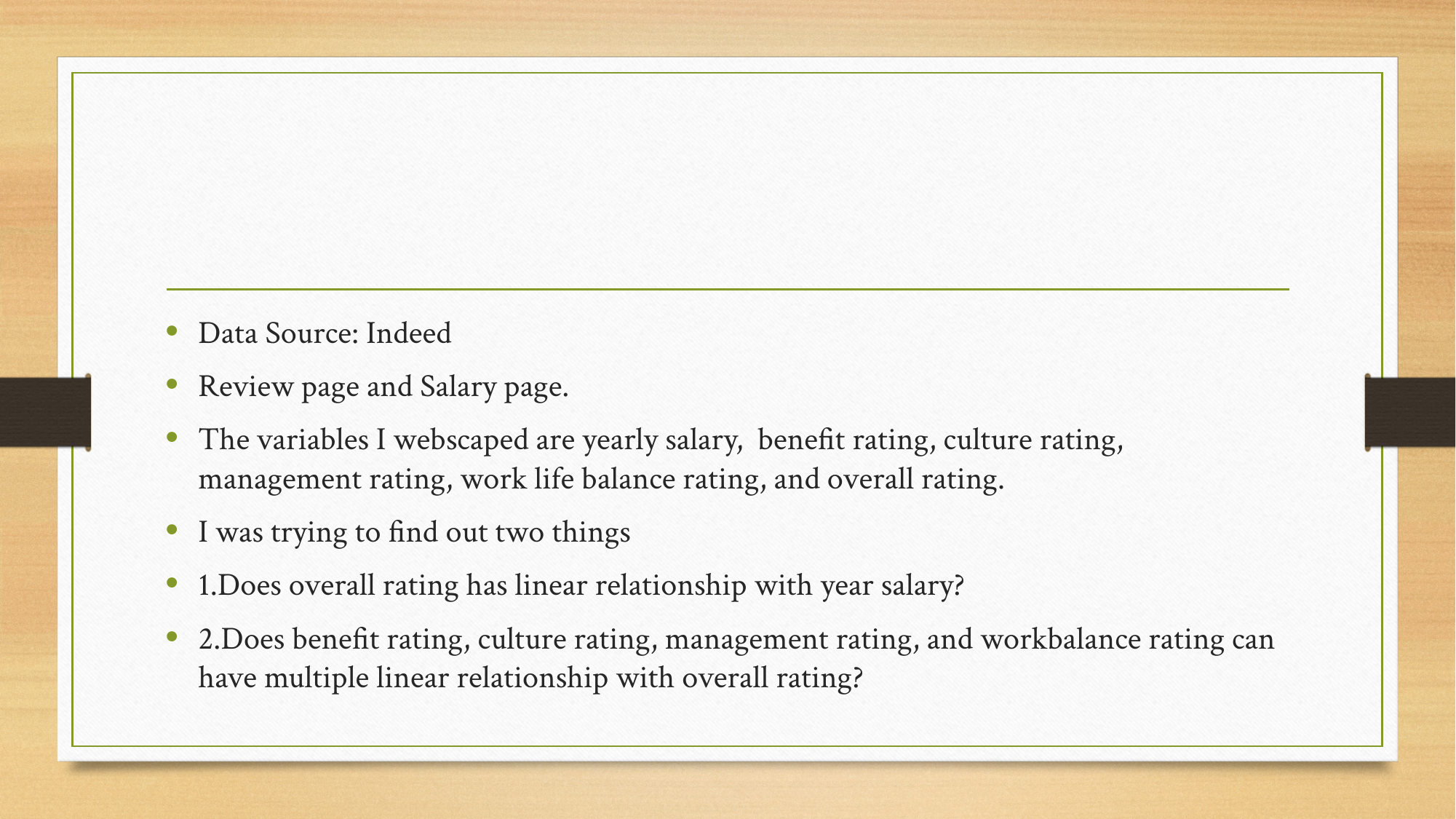

#
Data Source: Indeed
Review page and Salary page.
The variables I webscaped are yearly salary,  benefit rating, culture rating, management rating, work life balance rating, and overall rating.
I was trying to find out two things
1.Does overall rating has linear relationship with year salary?
2.Does benefit rating, culture rating, management rating, and workbalance rating can have multiple linear relationship with overall rating?